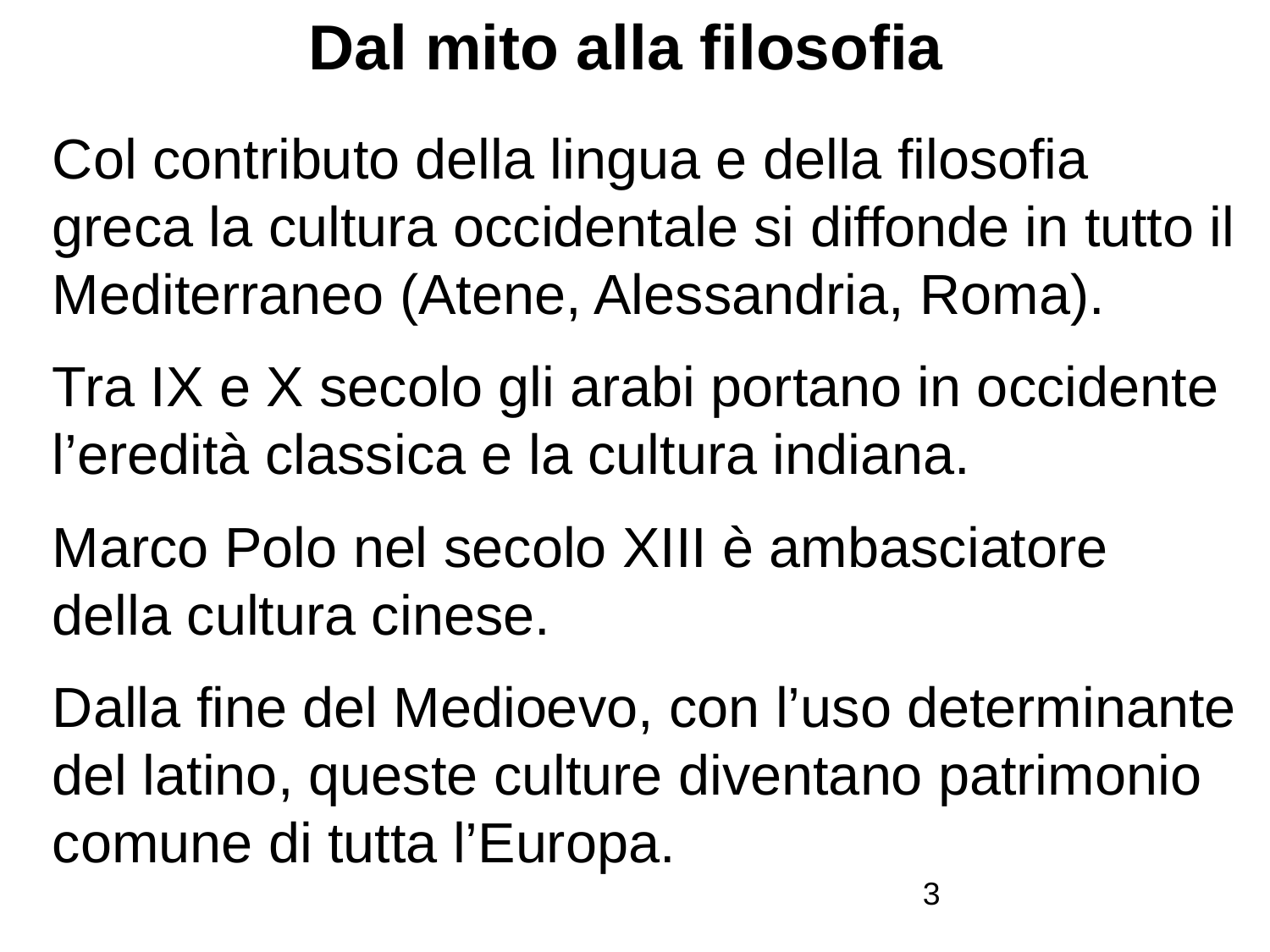

# Dal mito alla filosofia
Col contributo della lingua e della filosofia greca la cultura occidentale si diffonde in tutto il Mediterraneo (Atene, Alessandria, Roma).
Tra IX e X secolo gli arabi portano in occidente l’eredità classica e la cultura indiana.
Marco Polo nel secolo XIII è ambasciatore della cultura cinese.
Dalla fine del Medioevo, con l’uso determinante del latino, queste culture diventano patrimonio comune di tutta l’Europa.

3